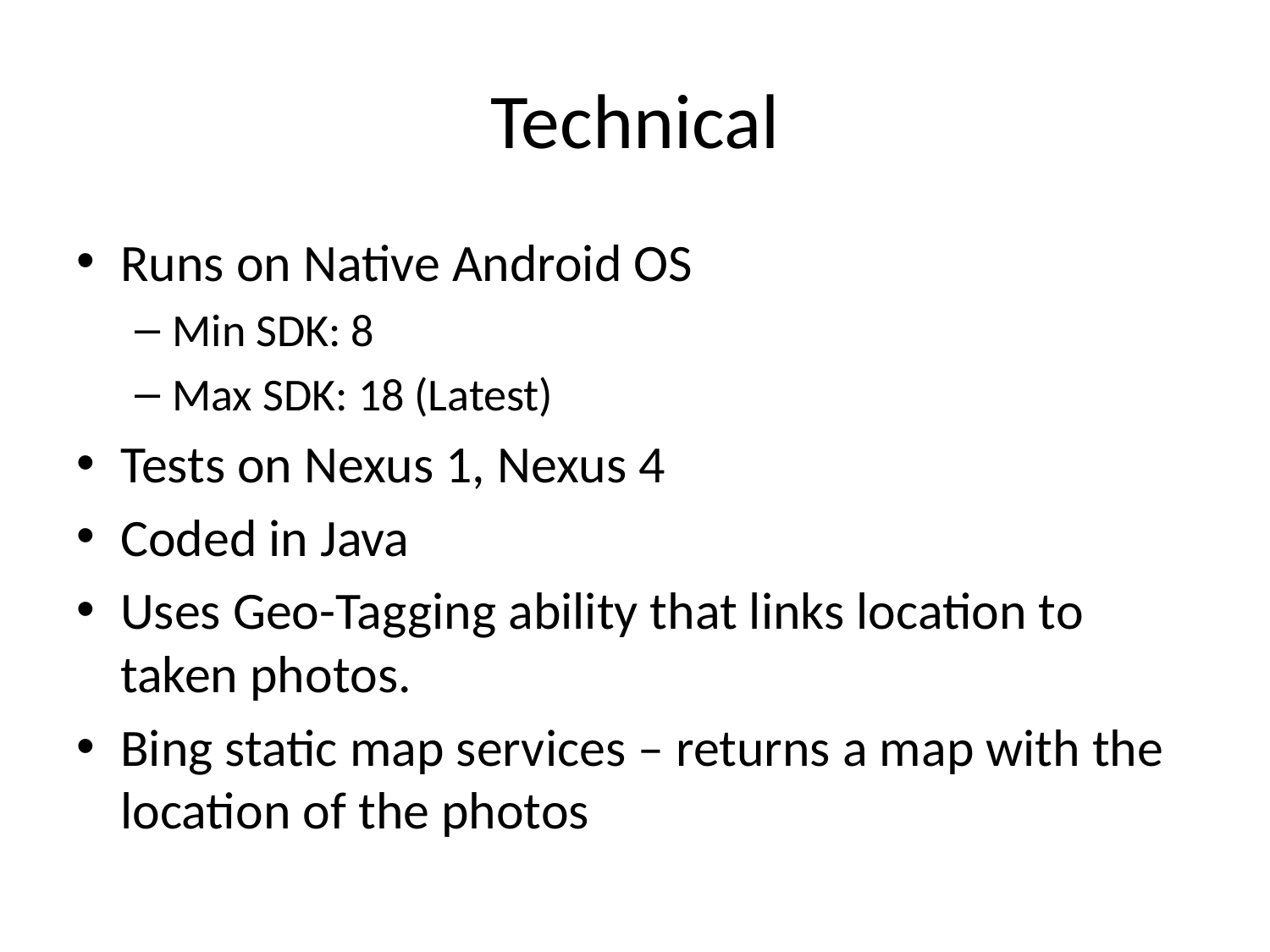

# Technical
Runs on Native Android OS
Min SDK: 8
Max SDK: 18 (Latest)
Tests on Nexus 1, Nexus 4
Coded in Java
Uses Geo-Tagging ability that links location to taken photos.
Bing static map services – returns a map with the location of the photos